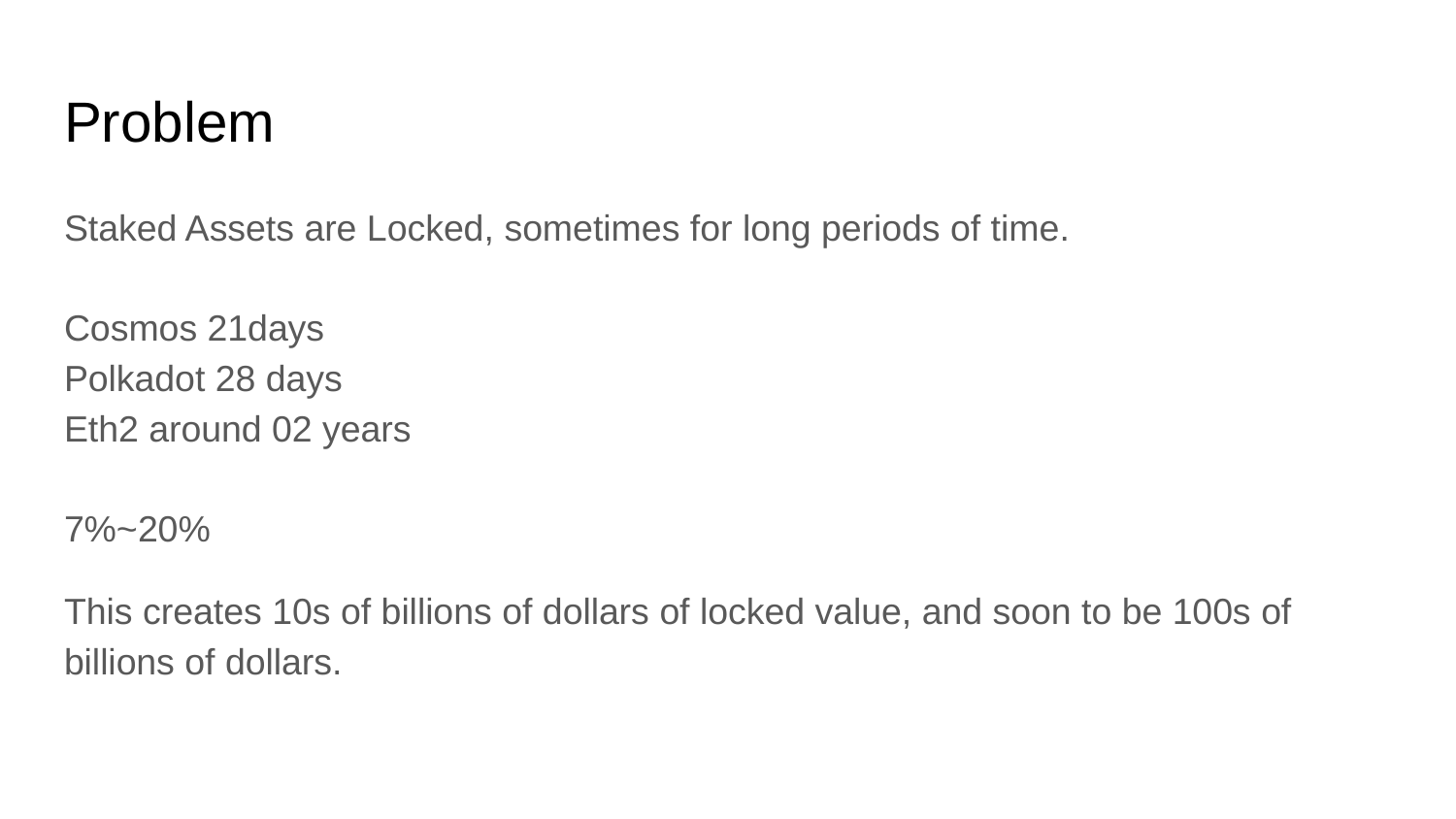

# Problem
Staked Assets are Locked, sometimes for long periods of time.

Cosmos 21days
Polkadot 28 days
Eth2 around 02 years

7%~20%
This creates 10s of billions of dollars of locked value, and soon to be 100s of billions of dollars.